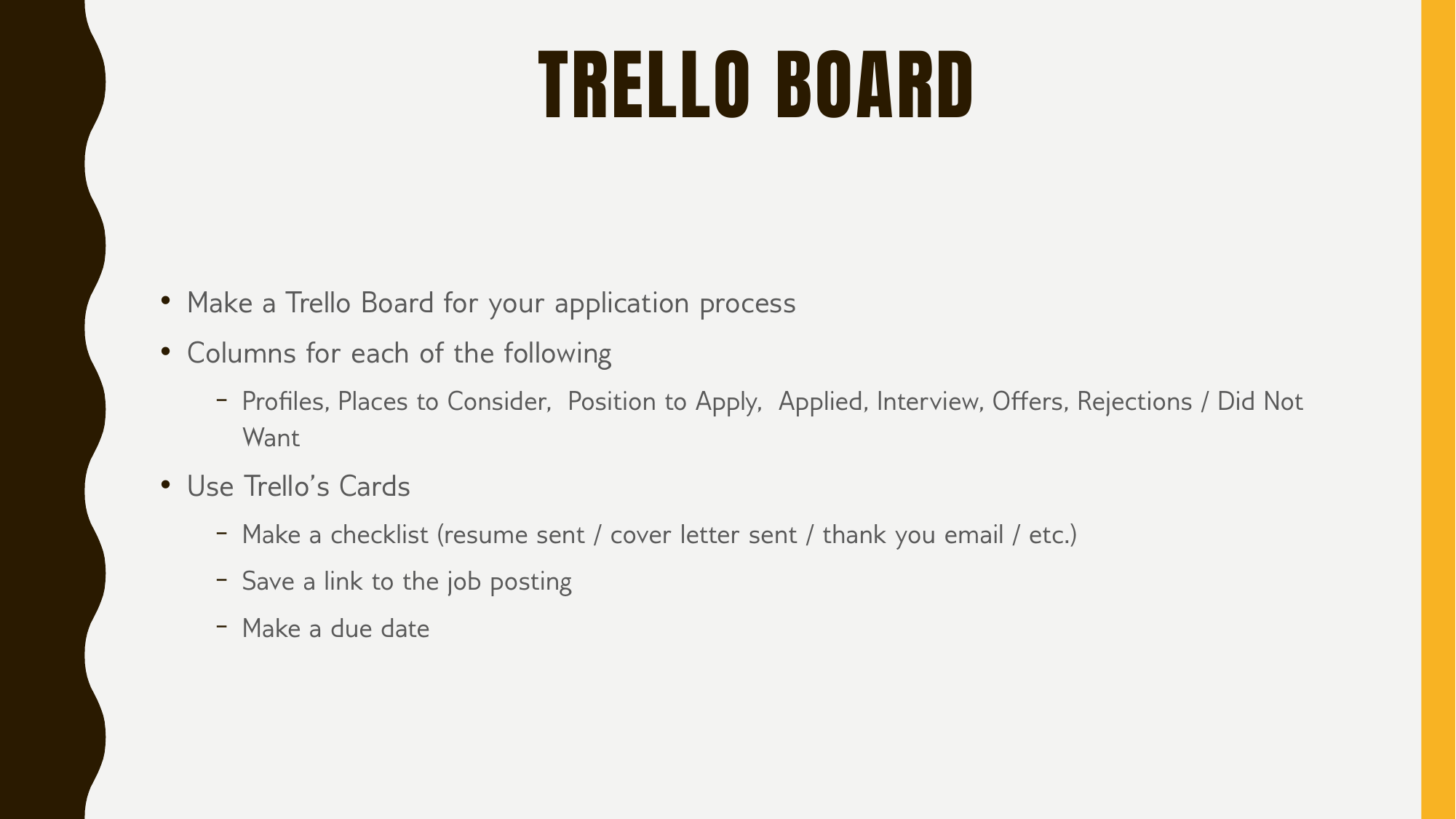

# Trello Board
Make a Trello Board for your application process
Columns for each of the following
Profiles, Places to Consider,  Position to Apply,  Applied, Interview, Offers, Rejections / Did Not Want
Use Trello’s Cards
Make a checklist (resume sent / cover letter sent / thank you email / etc.)
Save a link to the job posting
Make a due date